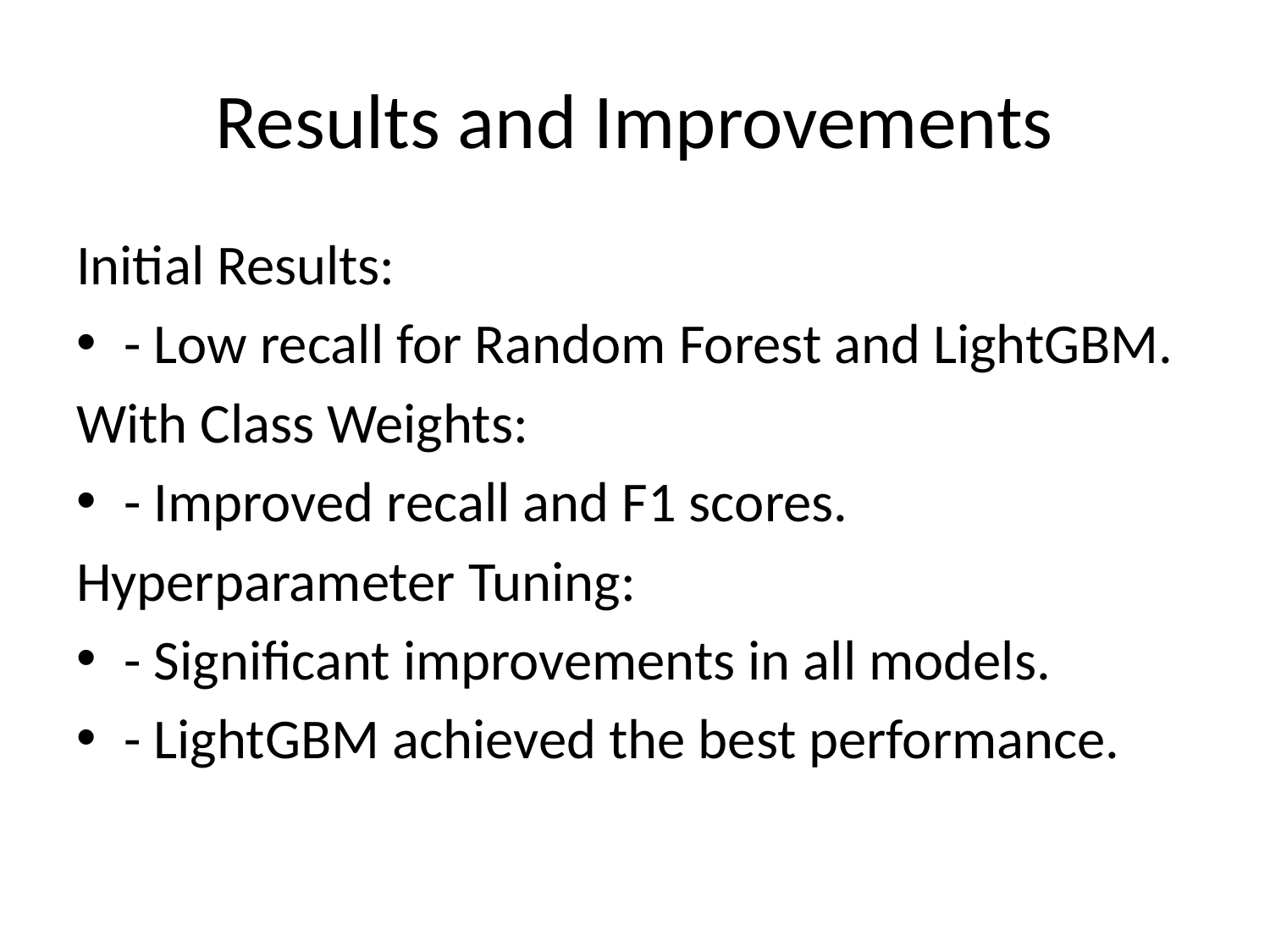

# Results and Improvements
Initial Results:
- Low recall for Random Forest and LightGBM.
With Class Weights:
- Improved recall and F1 scores.
Hyperparameter Tuning:
- Significant improvements in all models.
- LightGBM achieved the best performance.